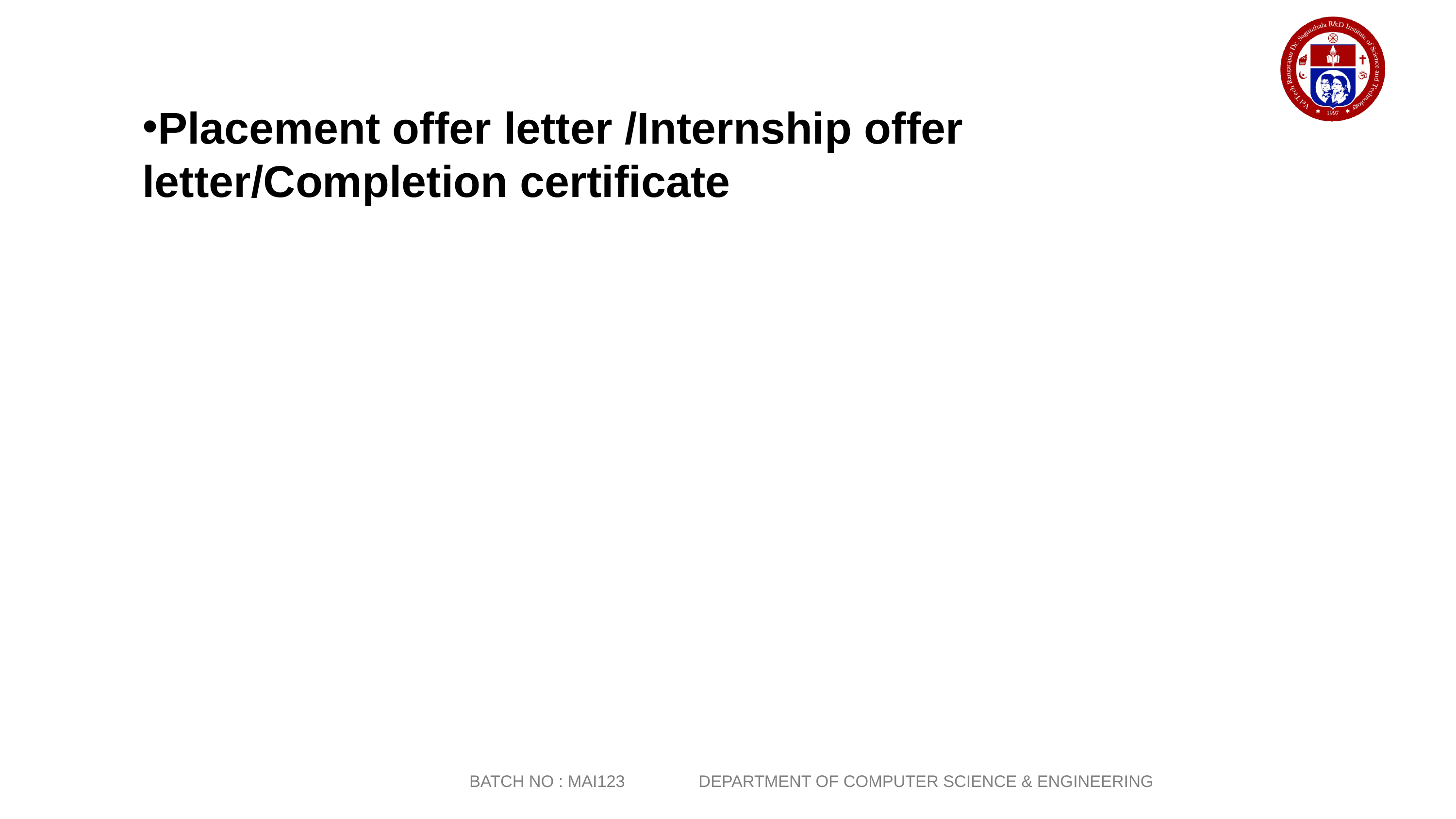

Placement offer letter /Internship offer letter/Completion certificate

BATCH NO : MAI123                DEPARTMENT OF COMPUTER SCIENCE & ENGINEERING
35